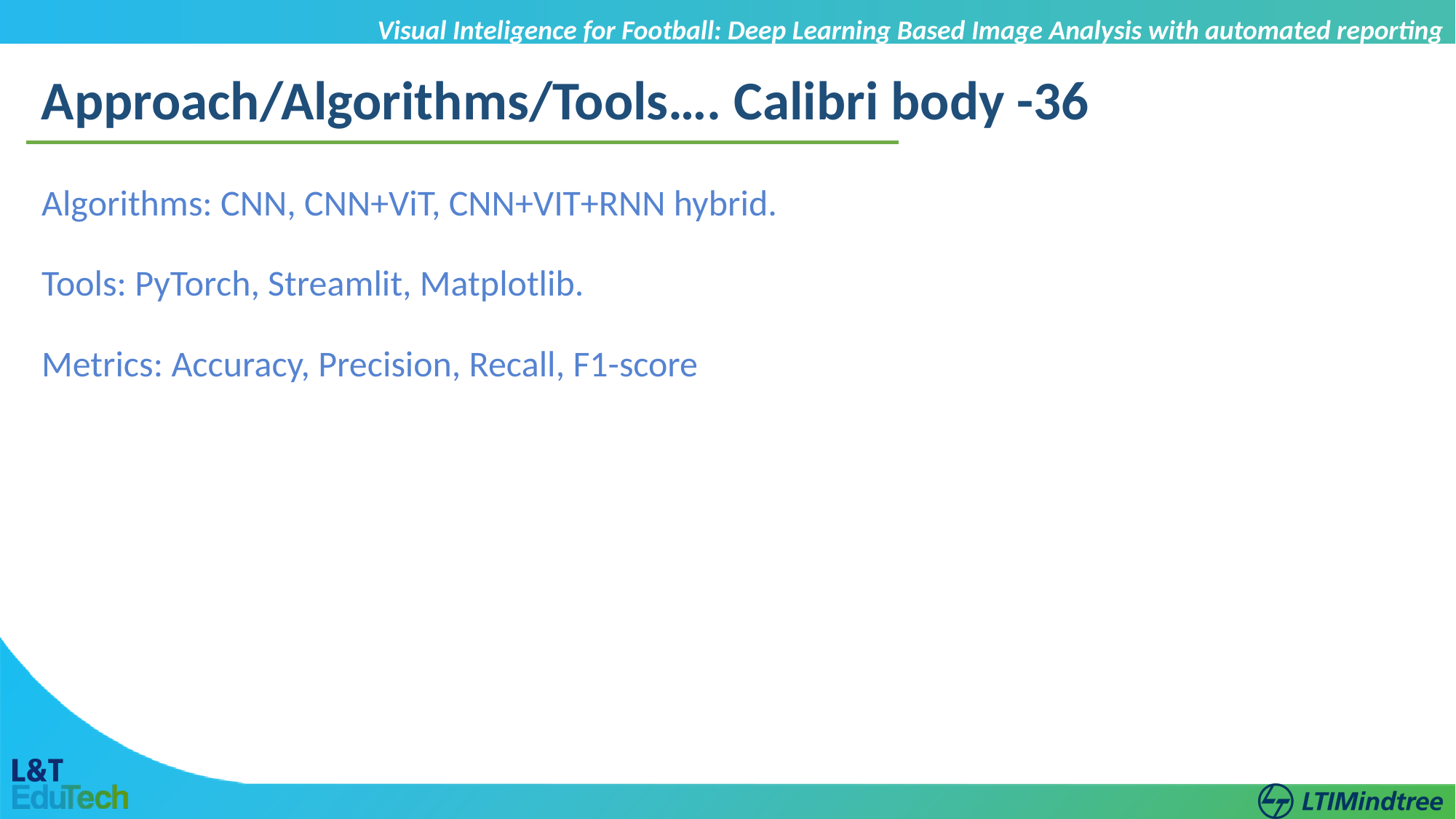

Visual Inteligence for Football: Deep Learning Based Image Analysis with automated reporting

Approach/Algorithms/Tools…. Calibri body -36
Algorithms: CNN, CNN+ViT, CNN+VIT+RNN hybrid.
Tools: PyTorch, Streamlit, Matplotlib.
Metrics: Accuracy, Precision, Recall, F1-score